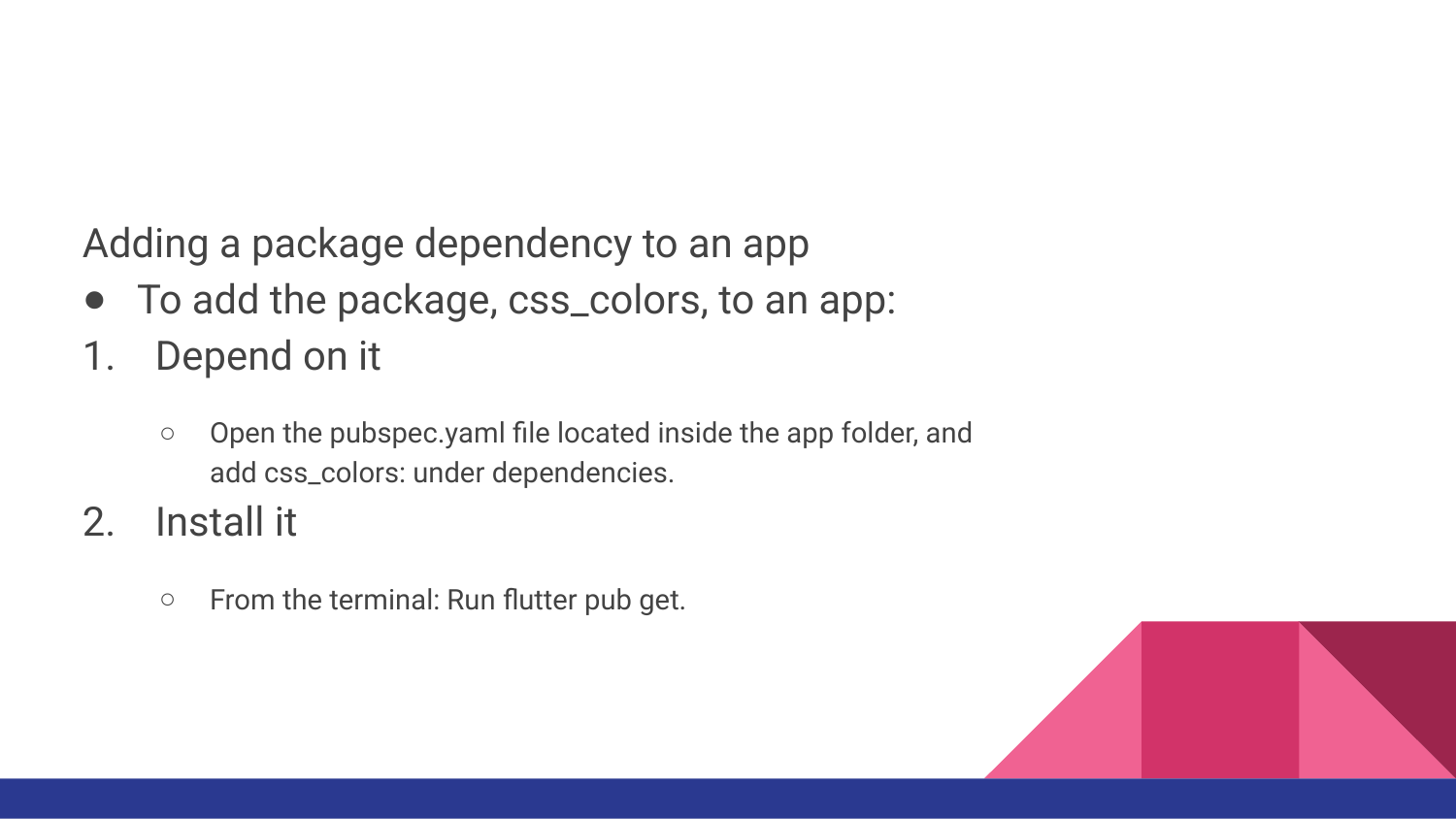

#
Adding a package dependency to an app
To add the package, css_colors, to an app:
Depend on it
Open the pubspec.yaml file located inside the app folder, and add css_colors: under dependencies.
Install it
From the terminal: Run flutter pub get.